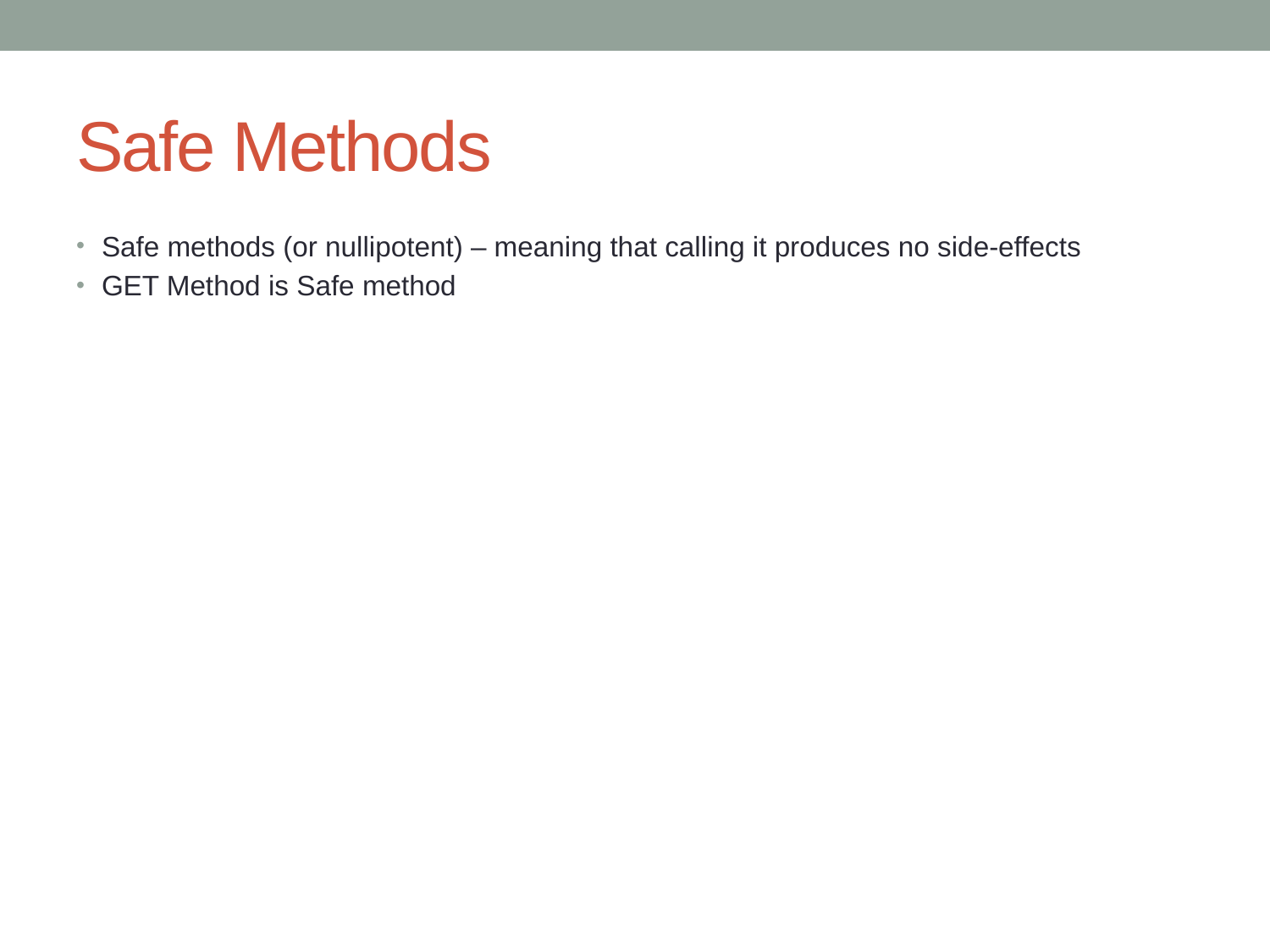

# Safe Methods
Safe methods (or nullipotent) – meaning that calling it produces no side-effects
GET Method is Safe method